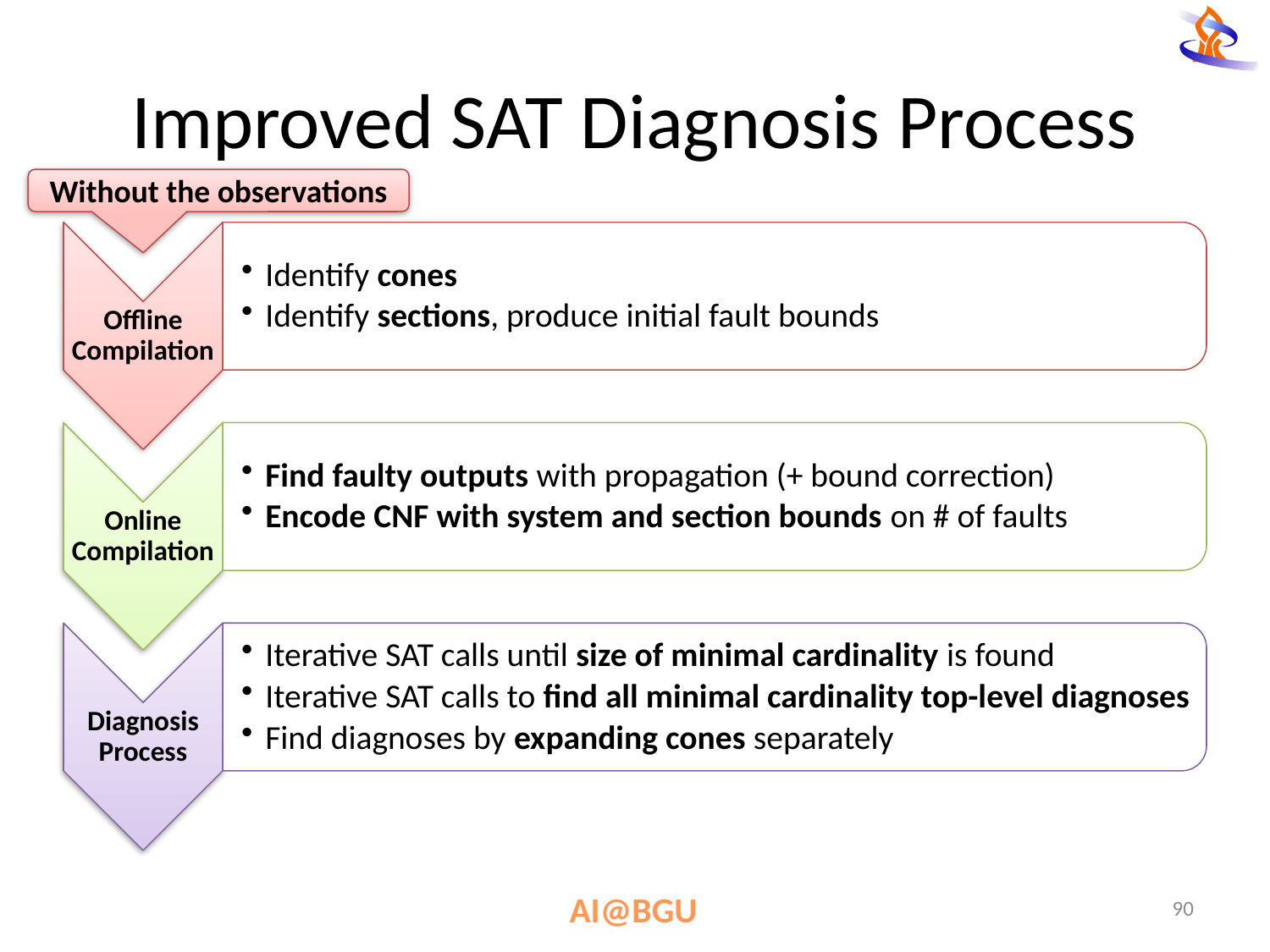

# Improved SAT Diagnosis Process
Without the observations
Offline Compilation
Identify cones
Identify sections, produce initial fault bounds
Online Compilation
Find faulty outputs with propagation (+ bound correction)
Encode CNF with system and section bounds on # of faults
Diagnosis Process
Iterative SAT calls until size of minimal cardinality is found
Iterative SAT calls to find all minimal cardinality top-level diagnoses
Find diagnoses by expanding cones separately
90